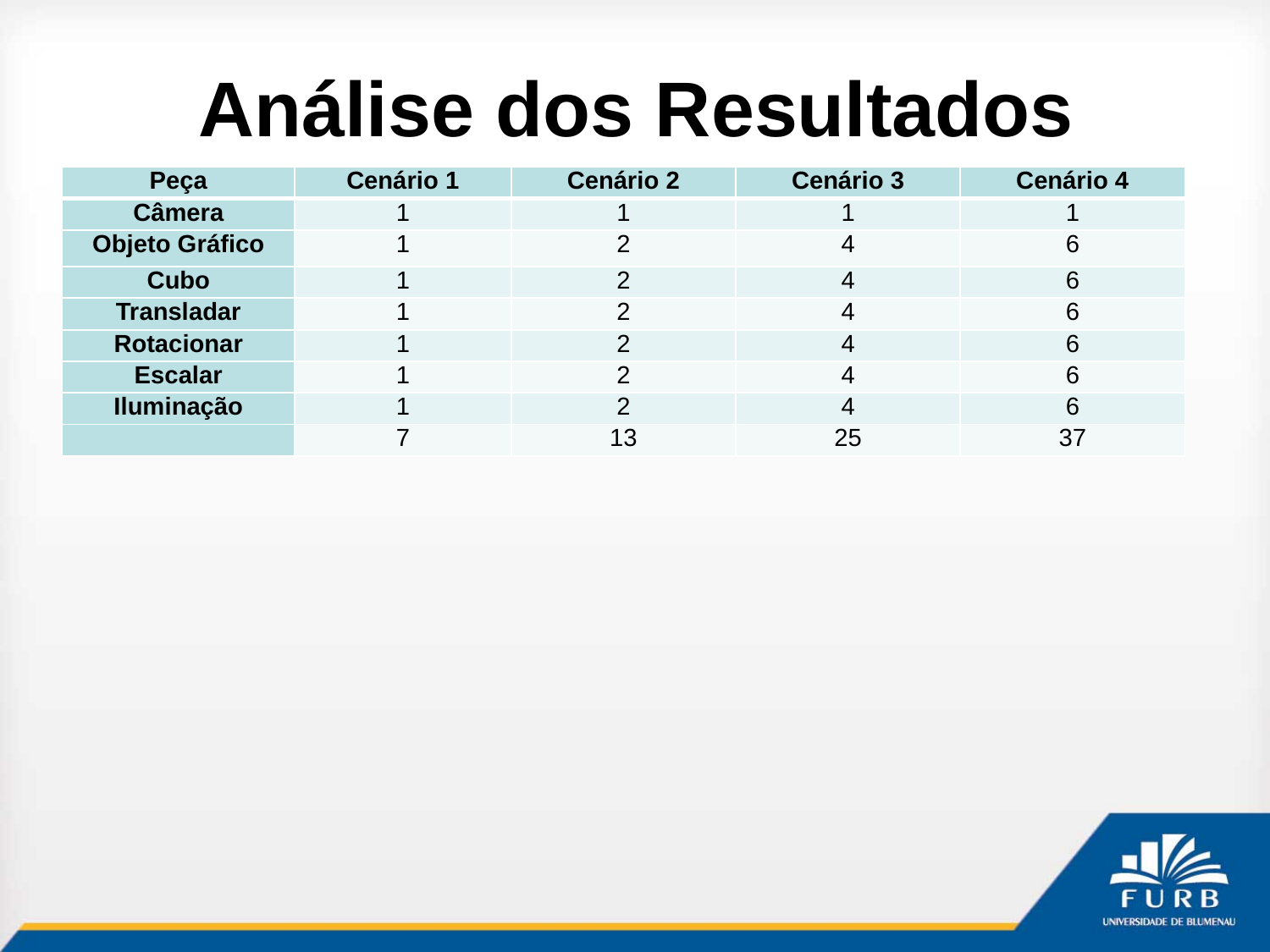

# Análise dos Resultados
| Peça | Cenário 1 | Cenário 2 | Cenário 3 | Cenário 4 |
| --- | --- | --- | --- | --- |
| Câmera | 1 | 1 | 1 | 1 |
| Objeto Gráfico | 1 | 2 | 4 | 6 |
| Cubo | 1 | 2 | 4 | 6 |
| Transladar | 1 | 2 | 4 | 6 |
| Rotacionar | 1 | 2 | 4 | 6 |
| Escalar | 1 | 2 | 4 | 6 |
| Iluminação | 1 | 2 | 4 | 6 |
|  | 7 | 13 | 25 | 37 |